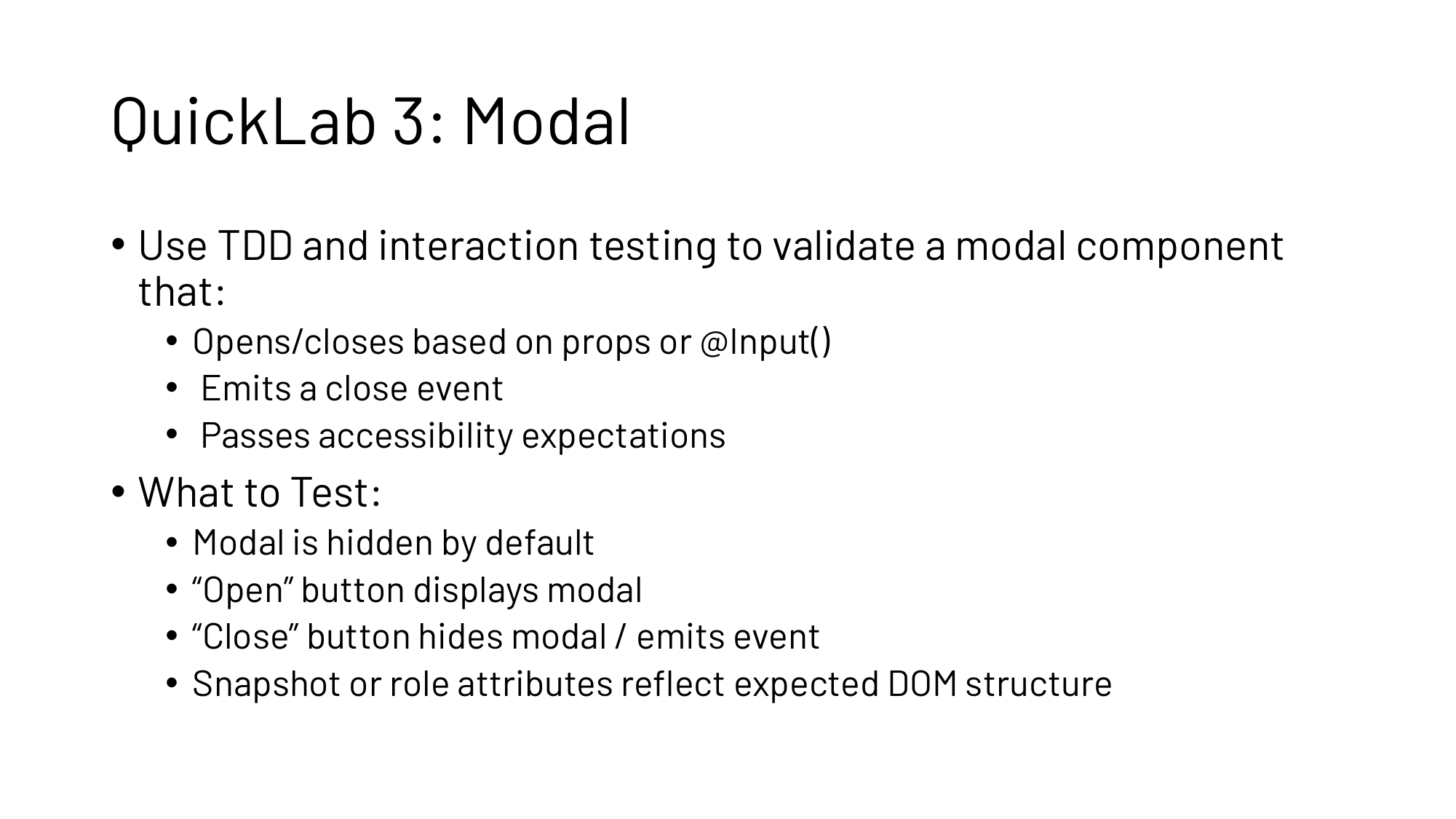

# QuickLab 3: Modal
Use TDD and interaction testing to validate a modal component that:
Opens/closes based on props or @Input()
 Emits a close event
 Passes accessibility expectations
What to Test:
Modal is hidden by default
“Open” button displays modal
“Close” button hides modal / emits event
Snapshot or role attributes reflect expected DOM structure